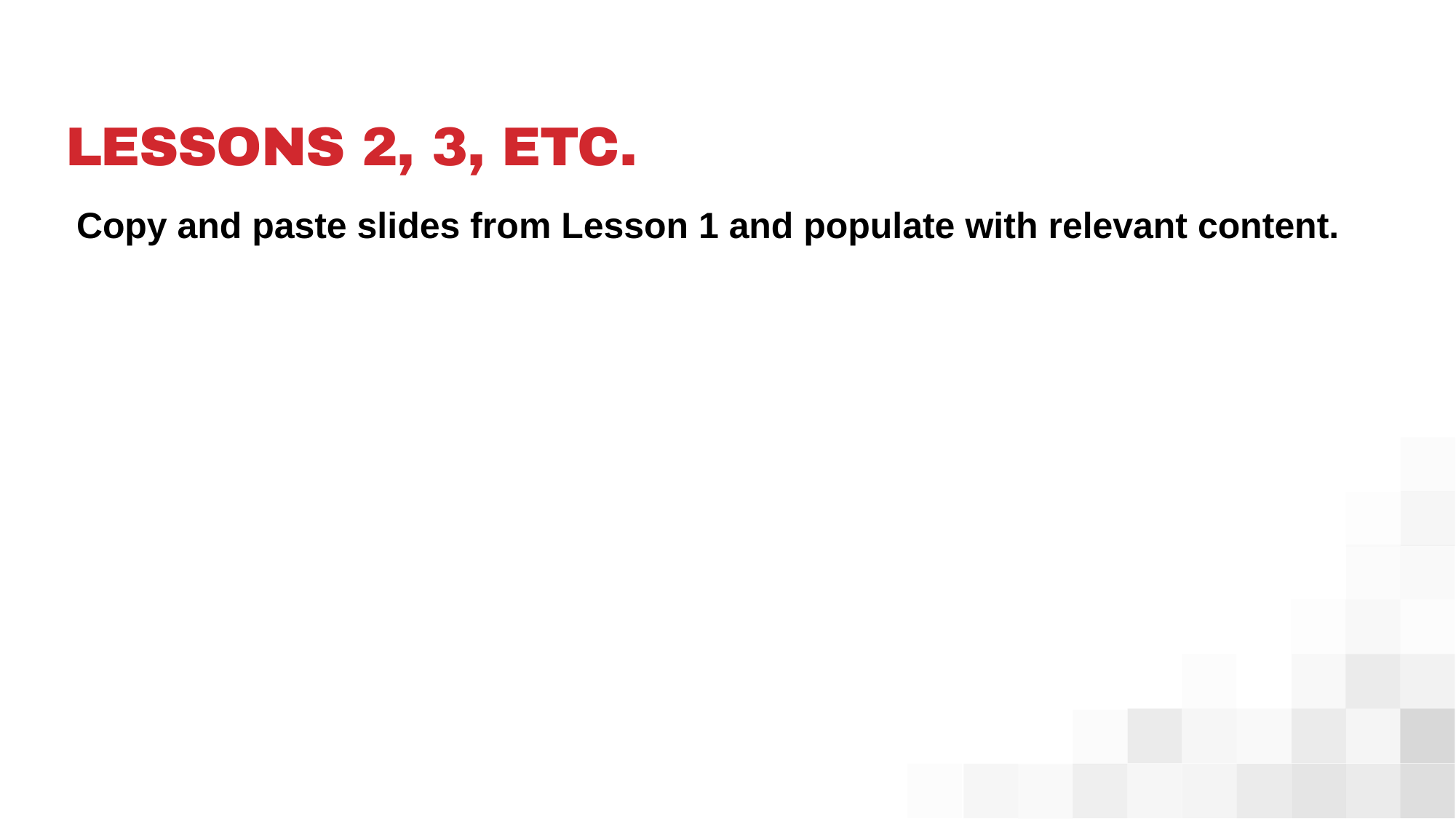

# Lessons 2, 3, etc.
Copy and paste slides from Lesson 1 and populate with relevant content.